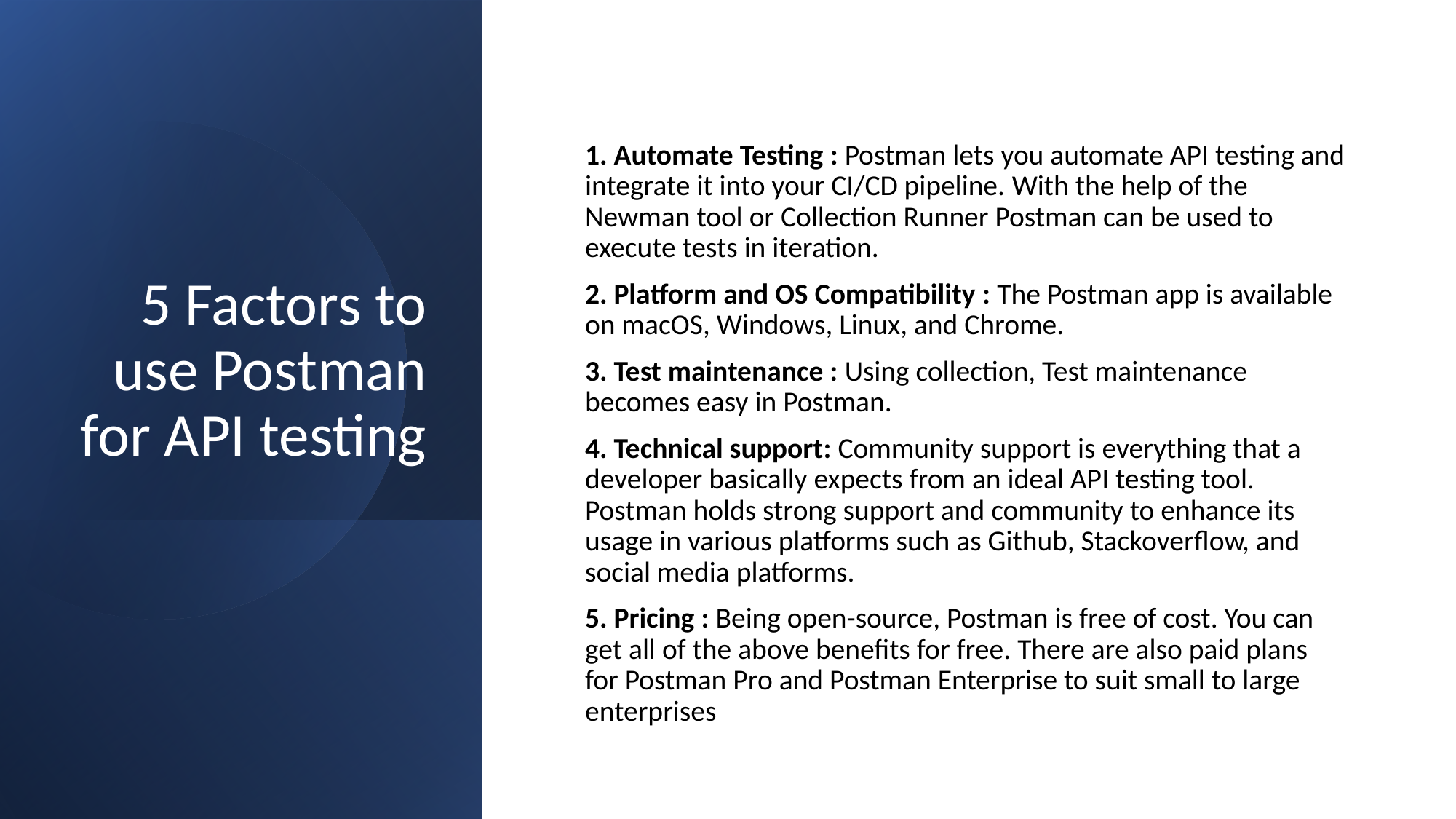

# 5 Factors to use Postman for API testing

1. Automate Testing : Postman lets you automate API testing and integrate it into your CI/CD pipeline. With the help of the Newman tool or Collection Runner Postman can be used to execute tests in iteration.
2. Platform and OS Compatibility : The Postman app is available on macOS, Windows, Linux, and Chrome.
3. Test maintenance : Using collection, Test maintenance becomes easy in Postman.
4. Technical support: Community support is everything that a developer basically expects from an ideal API testing tool. Postman holds strong support and community to enhance its usage in various platforms such as Github, Stackoverflow, and social media platforms.
5. Pricing : Being open-source, Postman is free of cost. You can get all of the above benefits for free. There are also paid plans for Postman Pro and Postman Enterprise to suit small to large enterprises